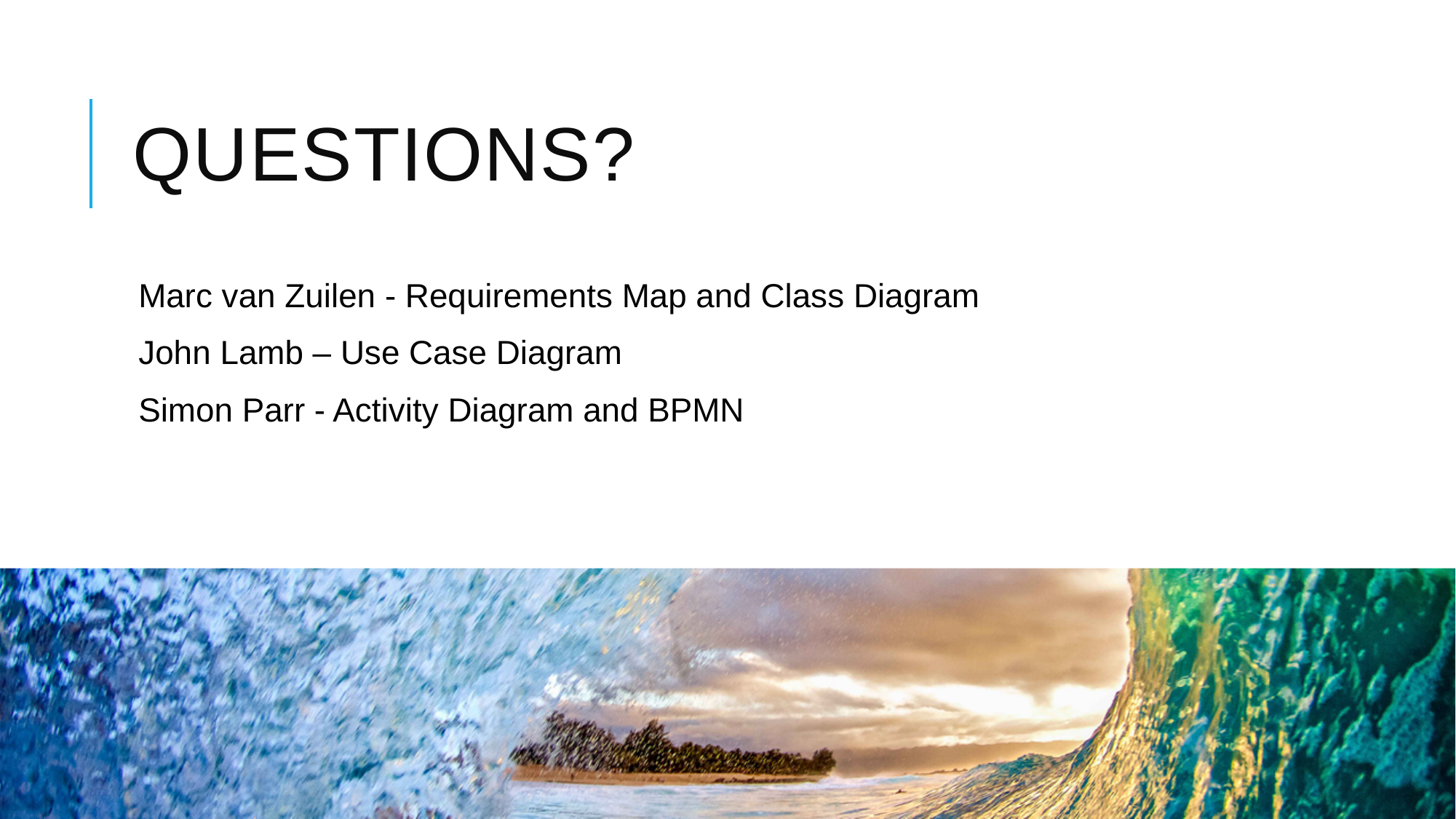

# Questions?
Marc van Zuilen - Requirements Map and Class Diagram
John Lamb – Use Case Diagram
Simon Parr - Activity Diagram and BPMN